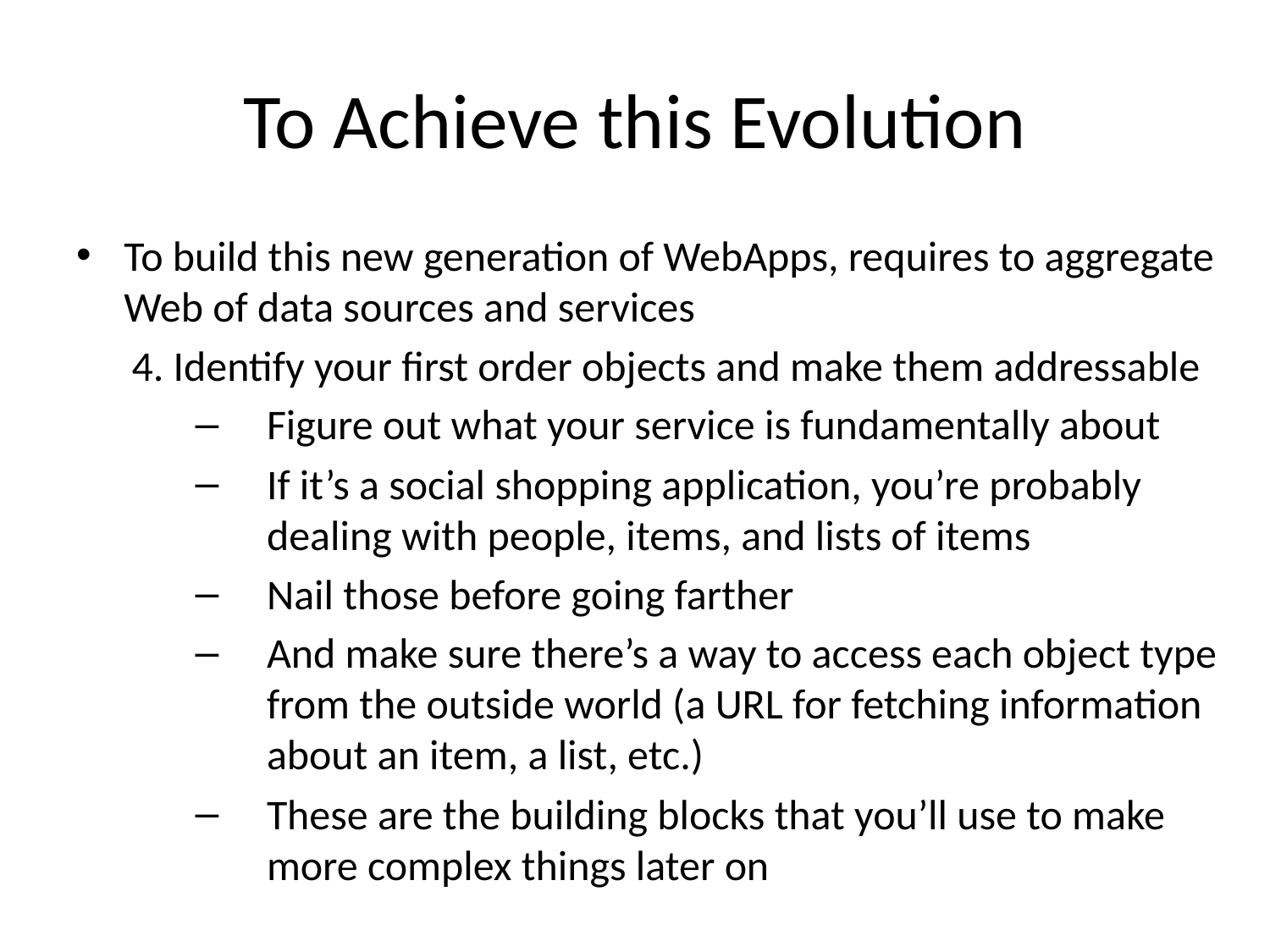

# To Achieve this Evolution
To build this new generation of WebApps, requires to aggregate Web of data sources and services
4. Identify your first order objects and make them addressable
Figure out what your service is fundamentally about
If it’s a social shopping application, you’re probably dealing with people, items, and lists of items
Nail those before going farther
And make sure there’s a way to access each object type from the outside world (a URL for fetching information about an item, a list, etc.)
These are the building blocks that you’ll use to make more complex things later on